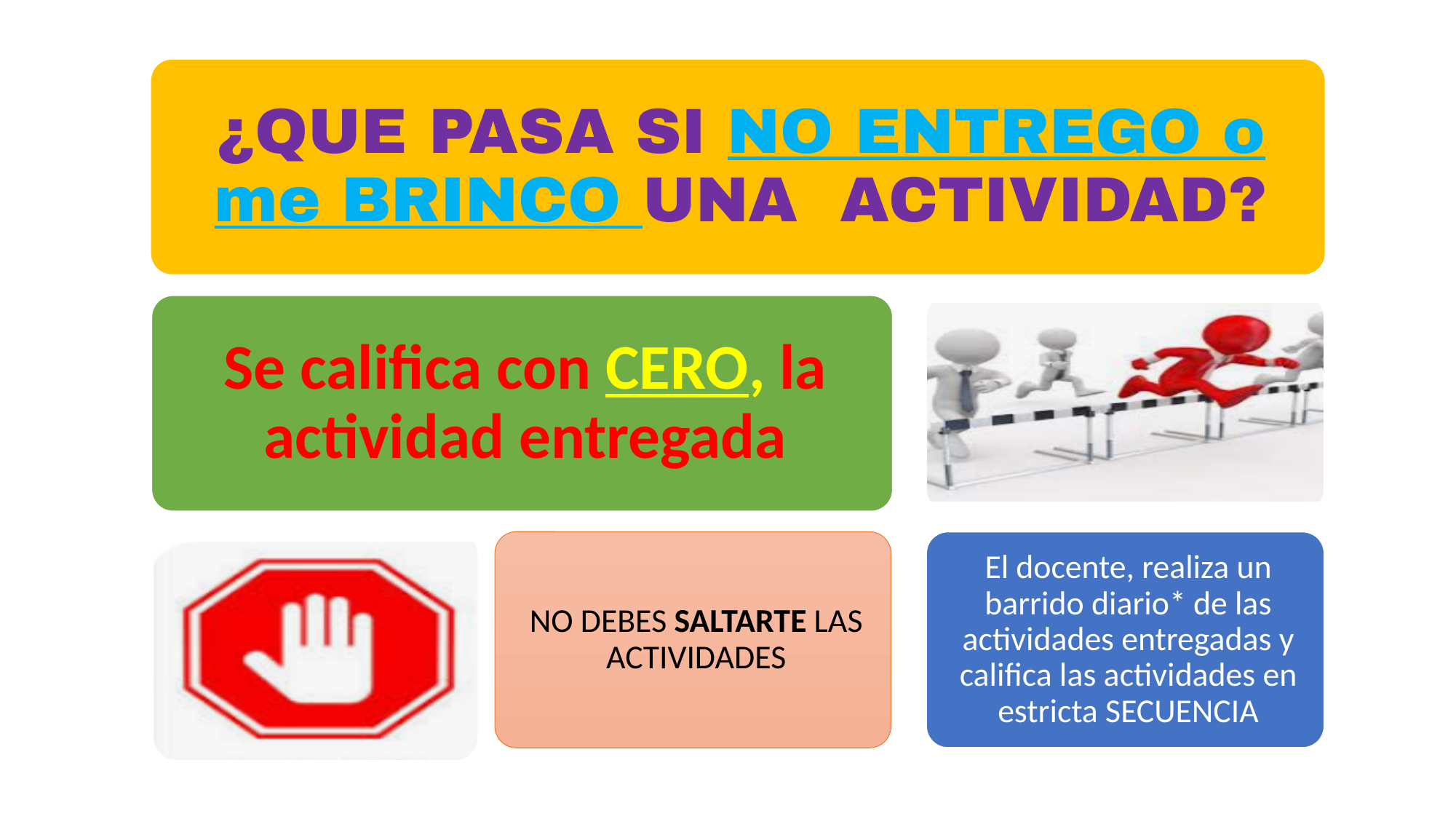

¿QUE PASA SI NO ENTREGO o me BRINCO UNA  ACTIVIDAD?
Se califica con CERO, la actividad entregada

NO DEBES SALTARTE LAS ACTIVIDADES

El docente, realiza un barrido diario* de las actividades entregadas y califica las actividades en estricta SECUENCIA